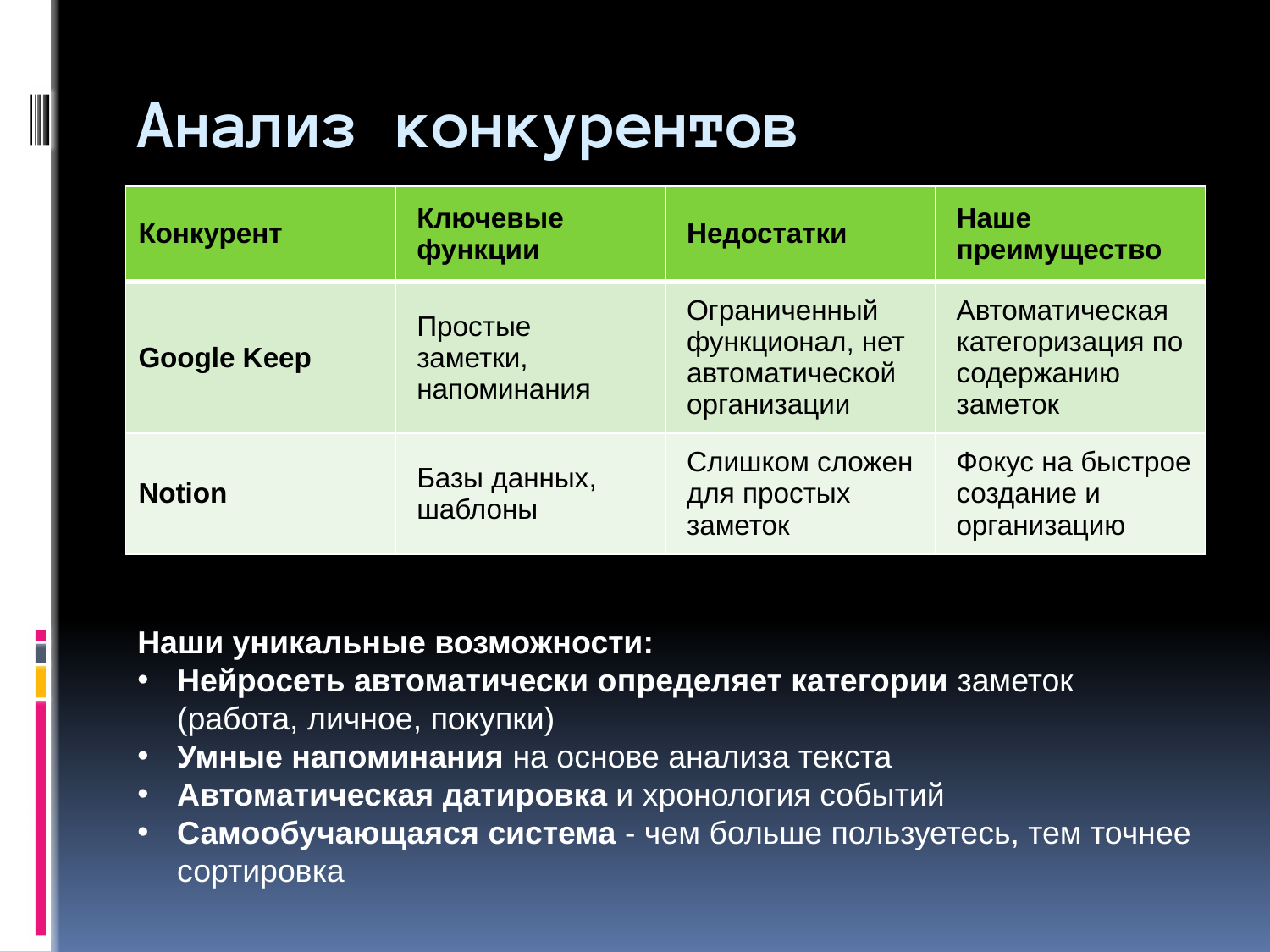

# Анализ конкурентов
| Конкурент | Ключевые функции | Недостатки | Наше преимущество |
| --- | --- | --- | --- |
| Google Keep | Простые заметки, напоминания | Ограниченный функционал, нет автоматической организации | Автоматическая категоризация по содержанию заметок |
| Notion | Базы данных, шаблоны | Слишком сложен для простых заметок | Фокус на быстрое создание и организацию |
Наши уникальные возможности:
Нейросеть автоматически определяет категории заметок (работа, личное, покупки)
Умные напоминания на основе анализа текста
Автоматическая датировка и хронология событий
Самообучающаяся система - чем больше пользуетесь, тем точнее сортировка